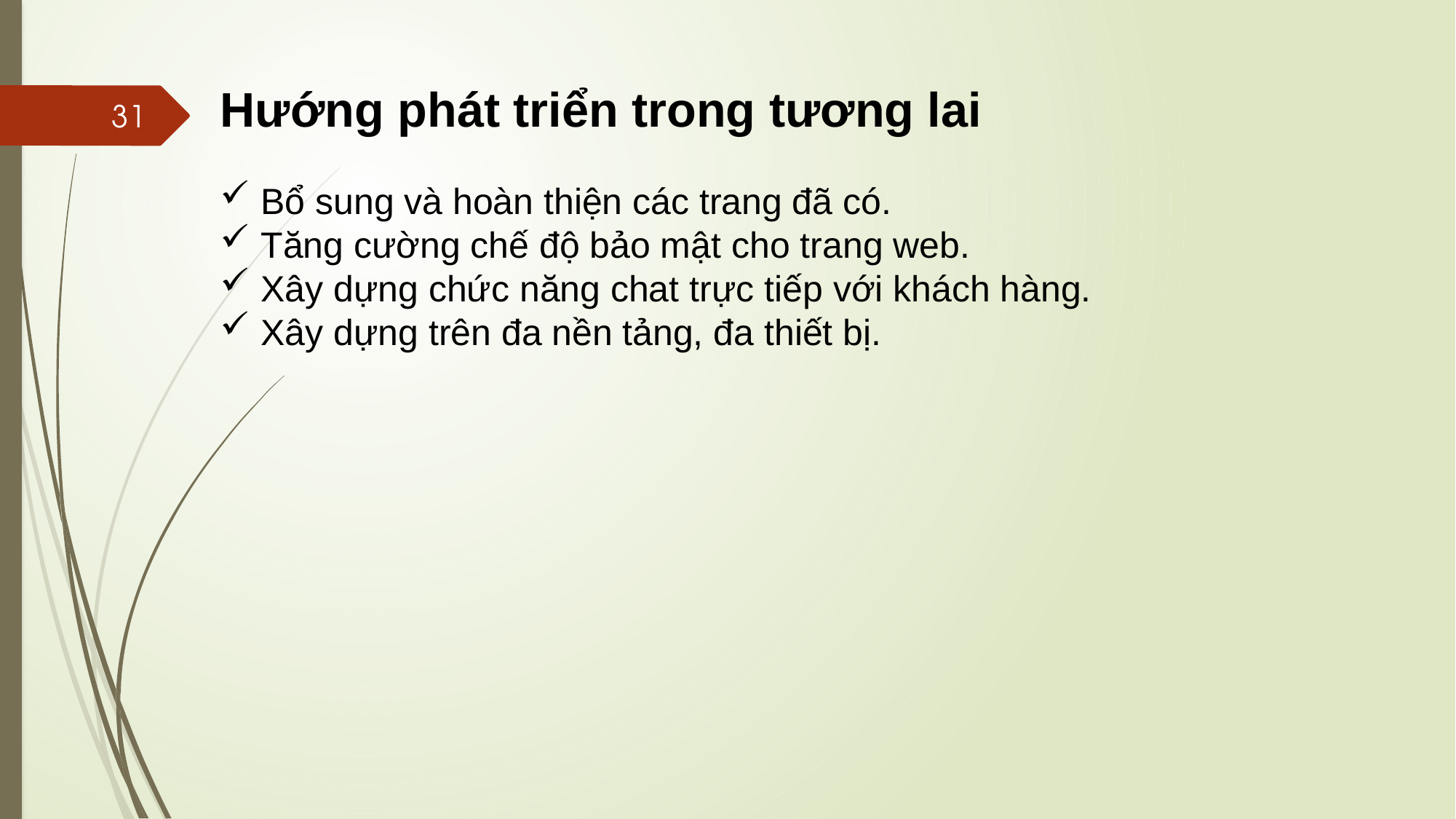

Hướng phát triển trong tương lai
31
Bổ sung và hoàn thiện các trang đã có.
Tăng cường chế độ bảo mật cho trang web.
Xây dựng chức năng chat trực tiếp với khách hàng.
Xây dựng trên đa nền tảng, đa thiết bị.